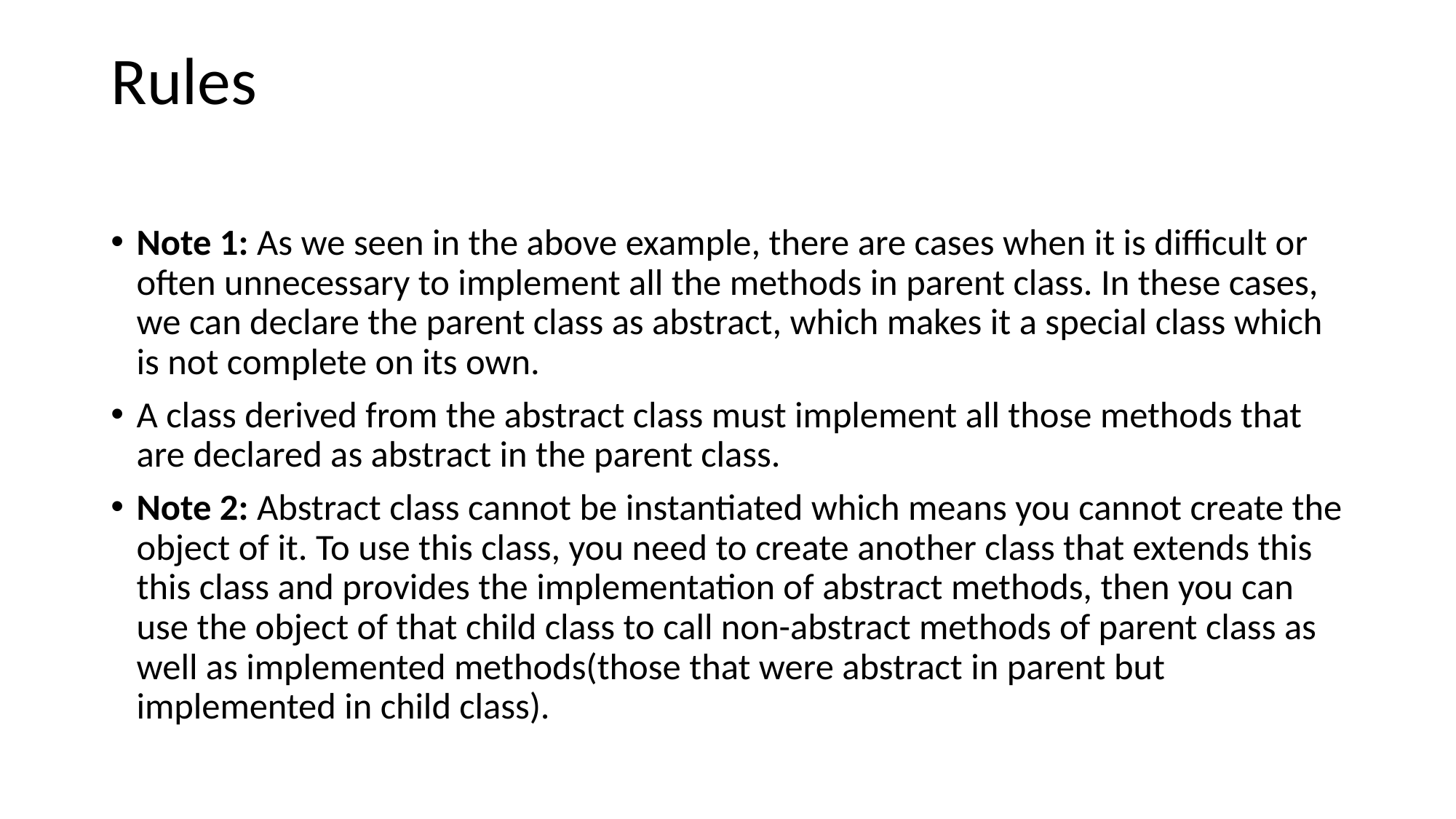

# Rules
Note 1: As we seen in the above example, there are cases when it is difficult or often unnecessary to implement all the methods in parent class. In these cases, we can declare the parent class as abstract, which makes it a special class which is not complete on its own.
A class derived from the abstract class must implement all those methods that are declared as abstract in the parent class.
Note 2: Abstract class cannot be instantiated which means you cannot create the object of it. To use this class, you need to create another class that extends this this class and provides the implementation of abstract methods, then you can use the object of that child class to call non-abstract methods of parent class as well as implemented methods(those that were abstract in parent but implemented in child class).